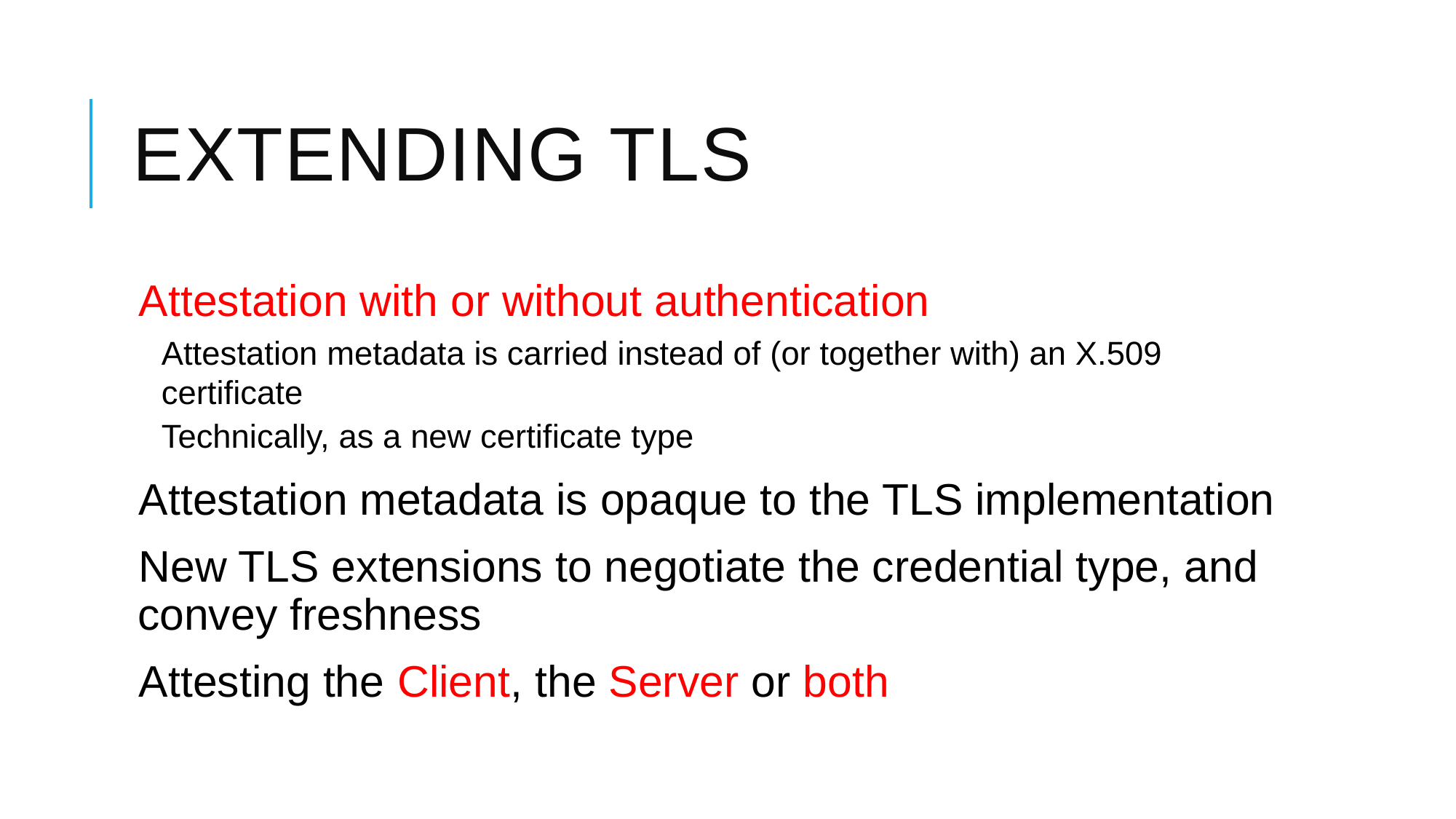

# Extending TLS

Attestation with or without authentication
Attestation metadata is carried instead of (or together with) an X.509 certificate
Technically, as a new certificate type
Attestation metadata is opaque to the TLS implementation
New TLS extensions to negotiate the credential type, and convey freshness
Attesting the Client, the Server or both